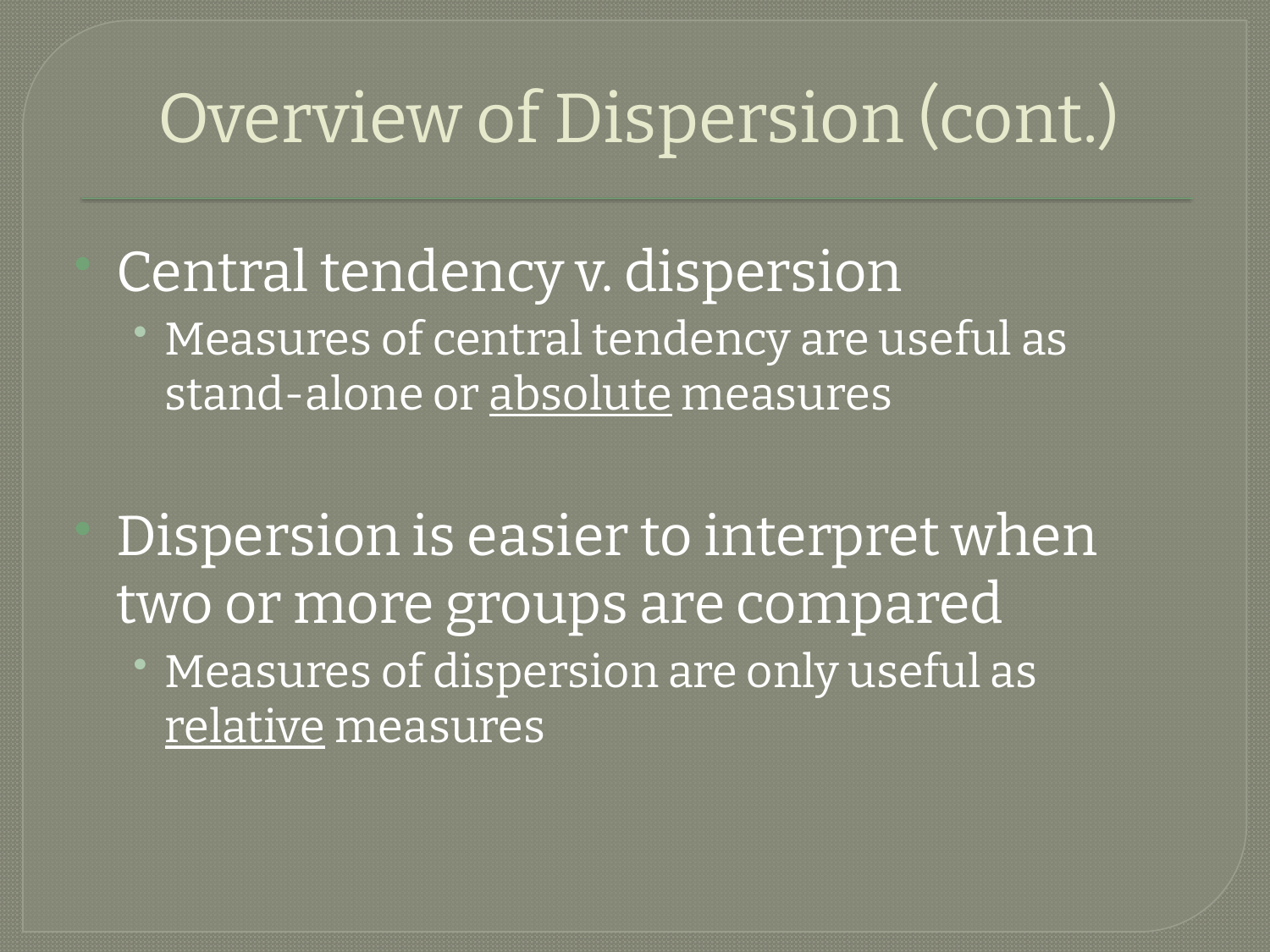

# Overview of Dispersion (cont.)
Central tendency v. dispersion
Measures of central tendency are useful as stand-alone or absolute measures

Dispersion is easier to interpret when two or more groups are compared
Measures of dispersion are only useful as relative measures